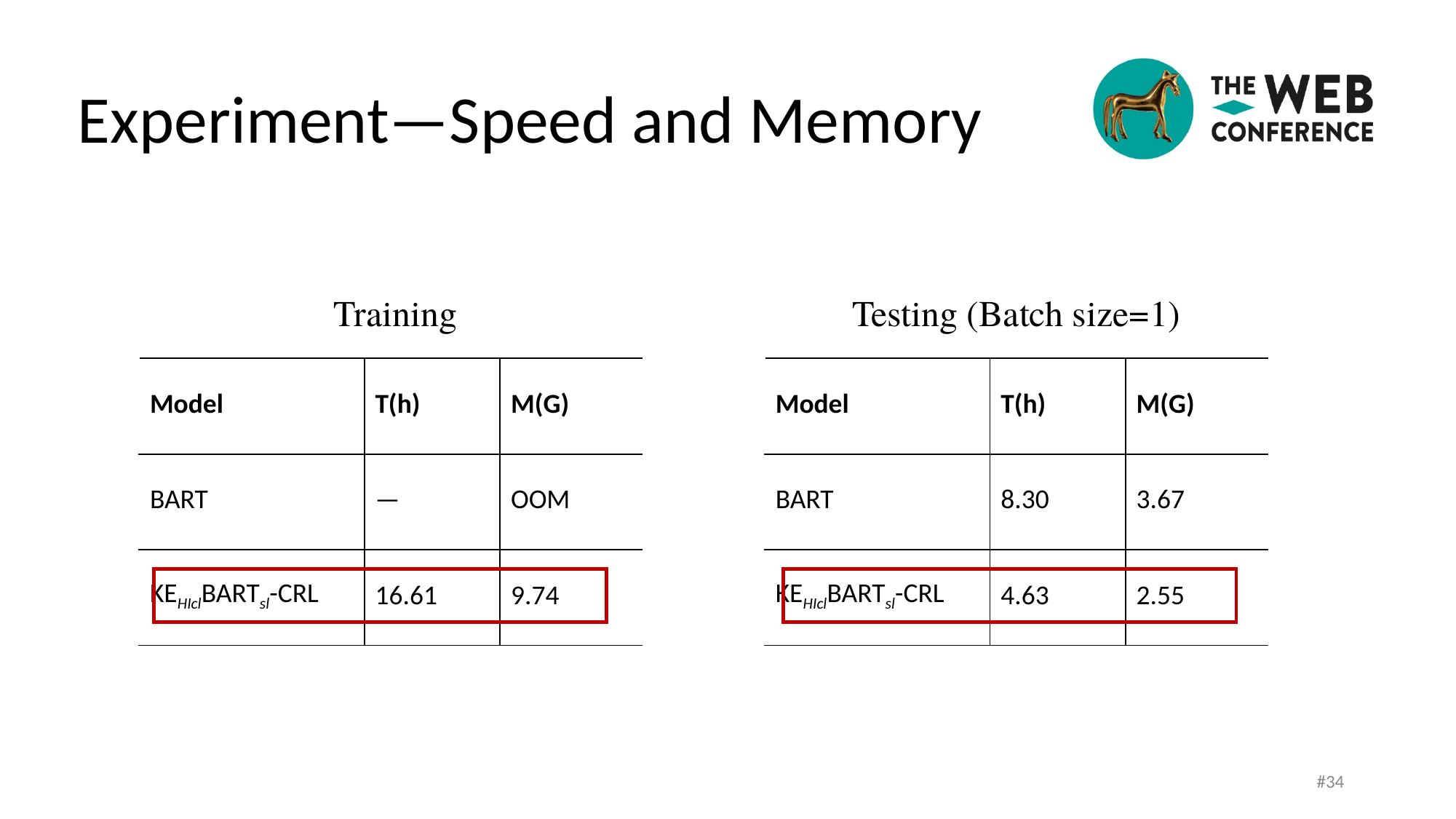

Experiment—Speed and Memory

Training
Testing (Batch size=1)
| Model | T(h) | M(G) |
| --- | --- | --- |
| BART | — | OOM |
| KEHIclBARTsl-CRL | 16.61 | 9.74 |
| Model | T(h) | M(G) |
| --- | --- | --- |
| BART | 8.30 | 3.67 |
| KEHIclBARTsl-CRL | 4.63 | 2.55 |

#34